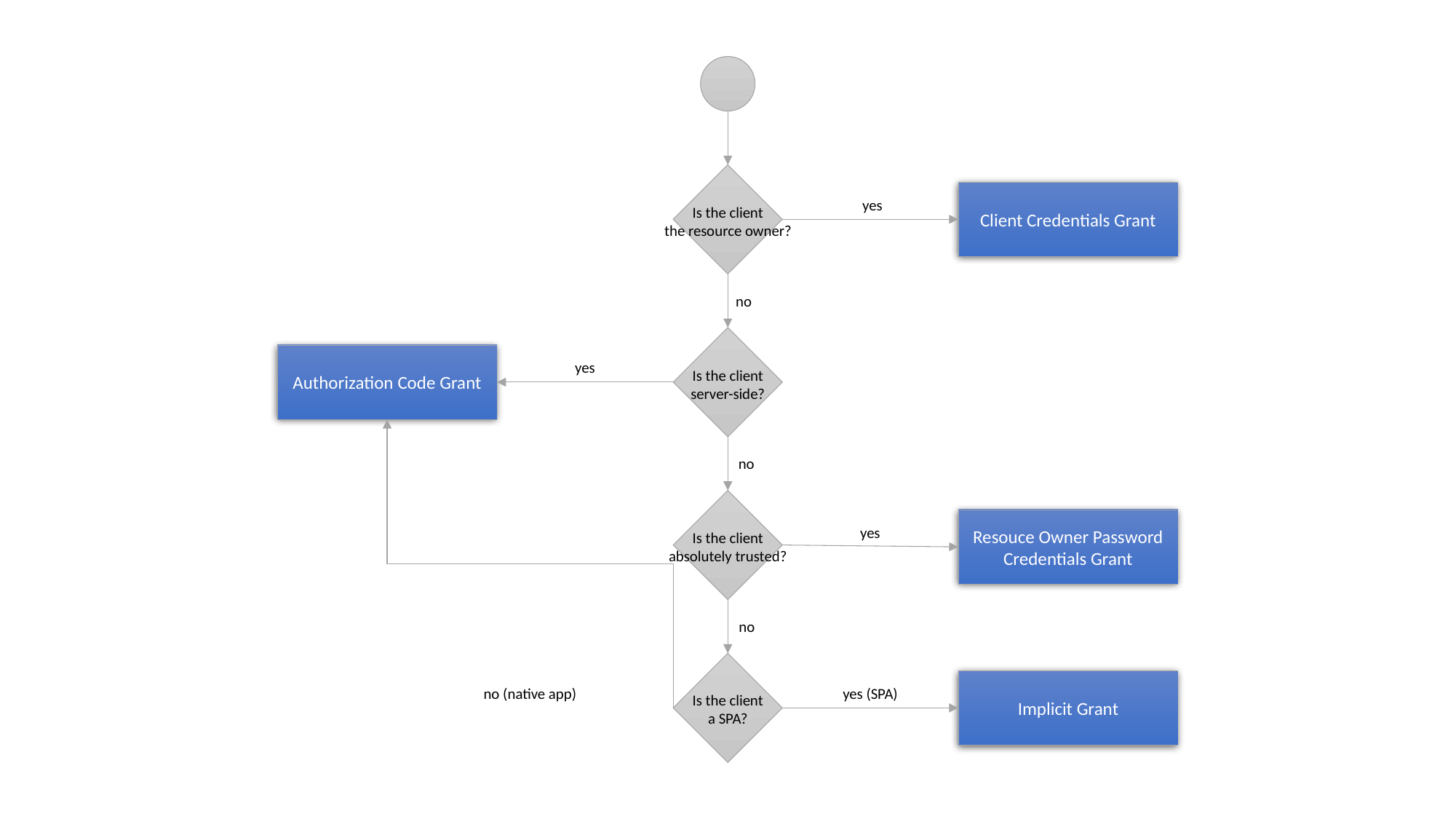

Is the client
the resource owner?
Client Credentials Grant
yes
no

Is the client
server-side?
Authorization Code Grant
yes
no (native app)
no

Is the client
absolutely trusted?
Resouce Owner Password Credentials Grant
yes
no

Is the client
a SPA?
Implicit Grant
yes (SPA)